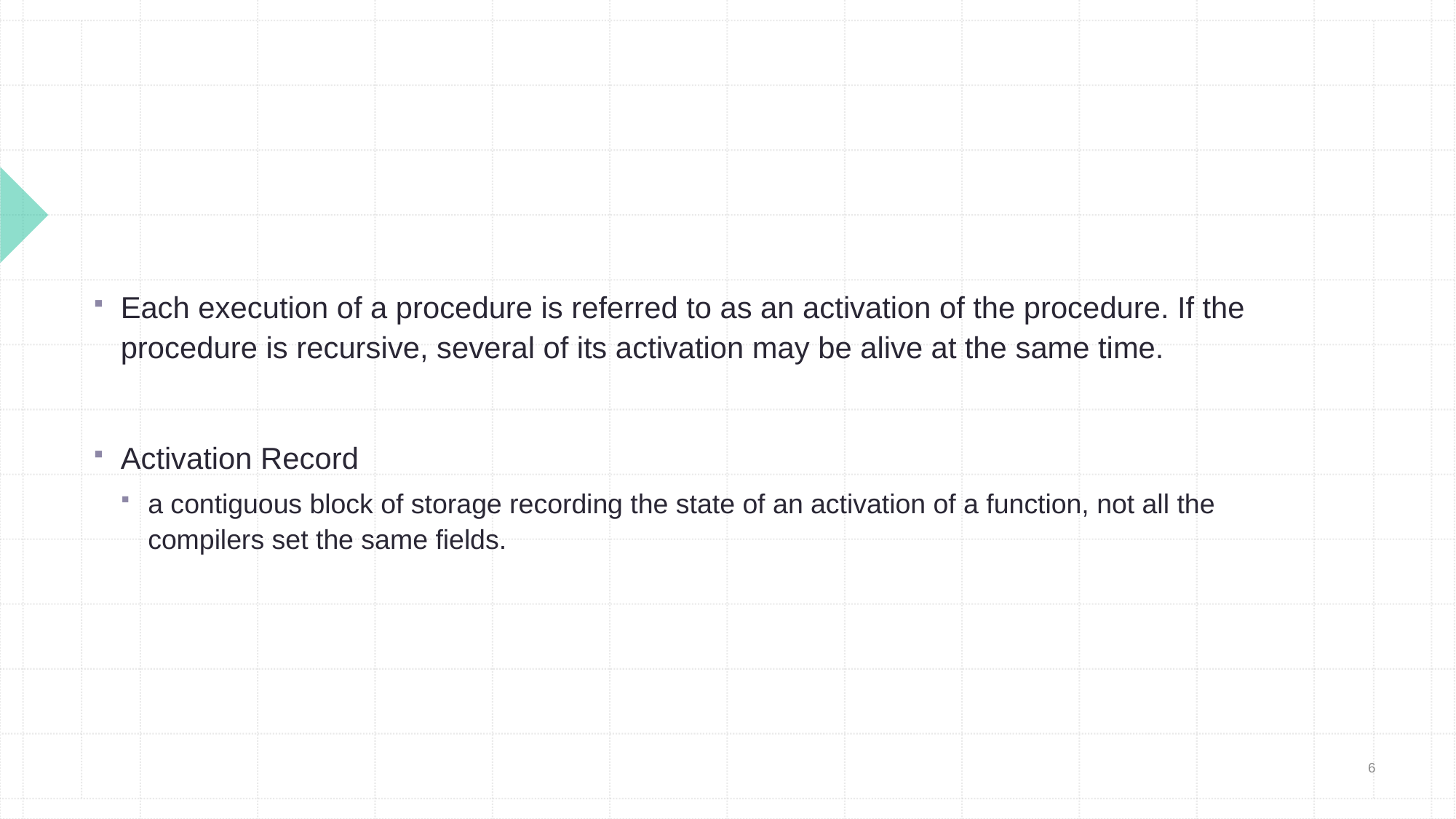

#
Each execution of a procedure is referred to as an activation of the procedure. If the procedure is recursive, several of its activation may be alive at the same time.

Activation Record
a contiguous block of storage recording the state of an activation of a function, not all the compilers set the same fields.

6